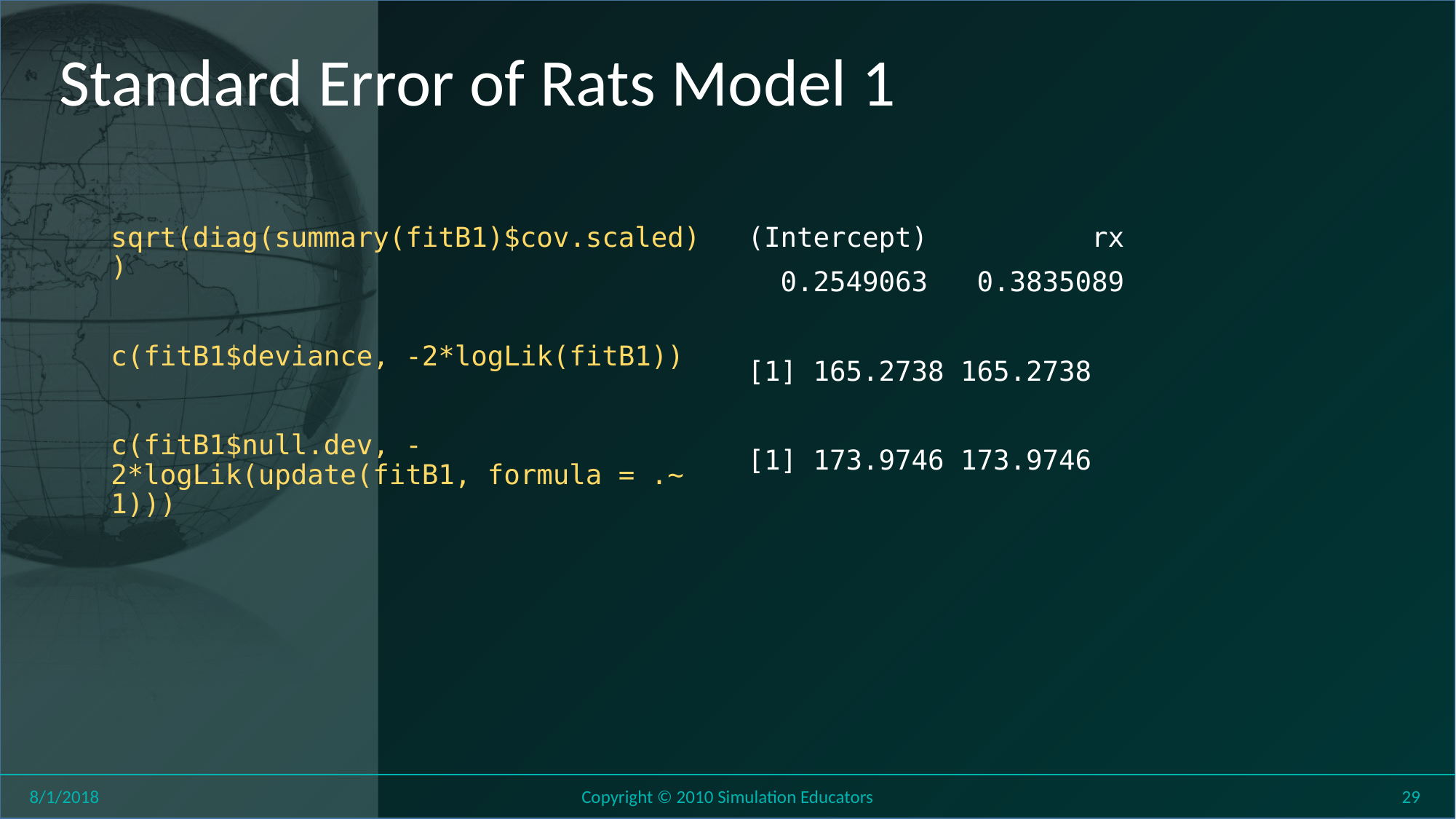

# Standard Error of Rats Model 1
sqrt(diag(summary(fitB1)$cov.scaled))

c(fitB1$deviance, -2*logLik(fitB1))

c(fitB1$null.dev, -2*logLik(update(fitB1, formula = .~ 1)))

(Intercept)          rx
  0.2549063   0.3835089

[1] 165.2738 165.2738

[1] 173.9746 173.9746
8/1/2018
Copyright © 2010 Simulation Educators
29